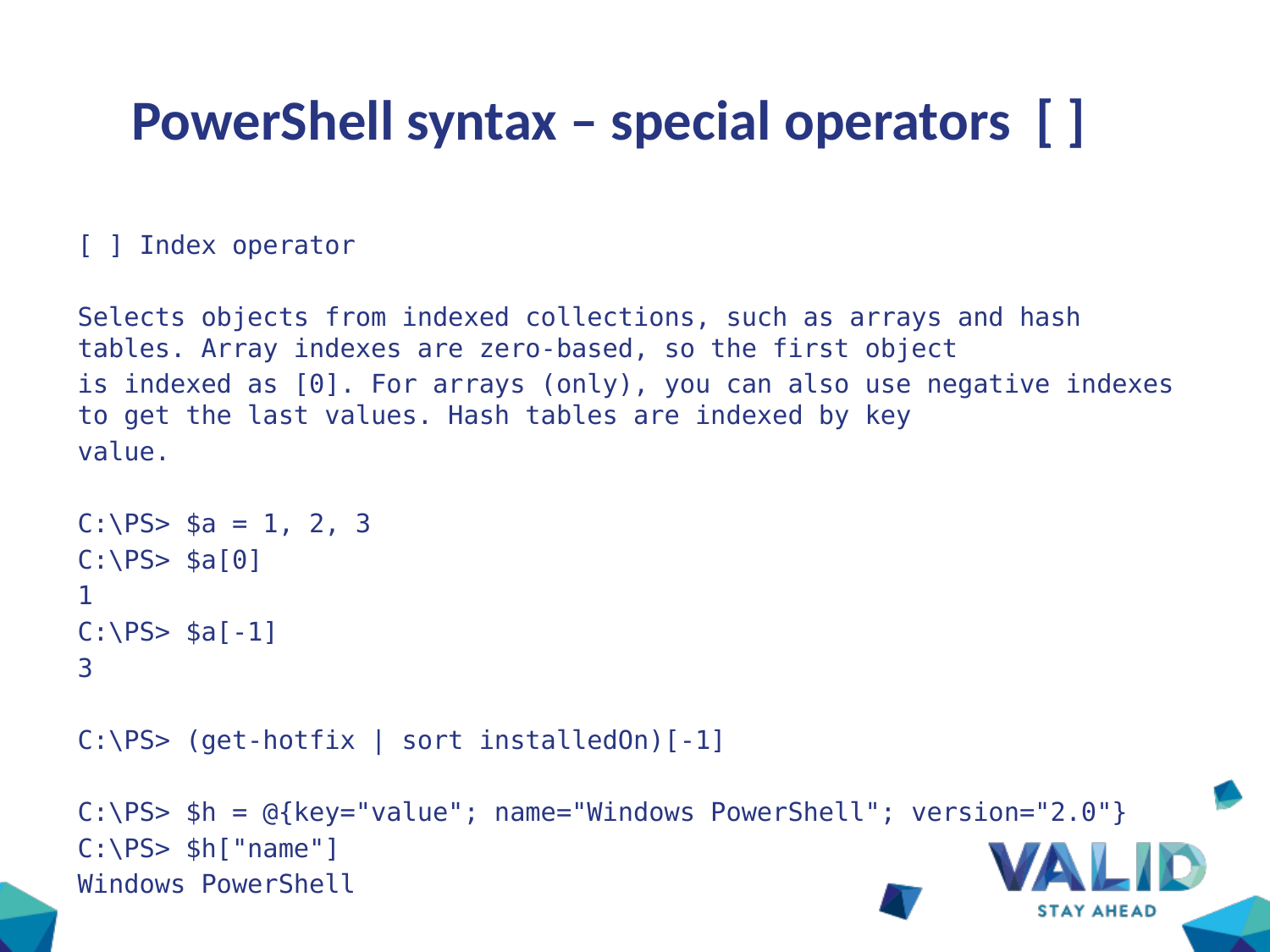

# PowerShell syntax – special operators  [ ]
[ ] Index operator

Selects objects from indexed collections, such as arrays and hash tables. Array indexes are zero-based, so the first object
is indexed as [0]. For arrays (only), you can also use negative indexes to get the last values. Hash tables are indexed by key
value.

C:\PS> $a = 1, 2, 3
C:\PS> $a[0]
1
C:\PS> $a[-1]
3

C:\PS> (get-hotfix | sort installedOn)[-1]

C:\PS> $h = @{key="value"; name="Windows PowerShell"; version="2.0"}
C:\PS> $h["name"]
Windows PowerShell